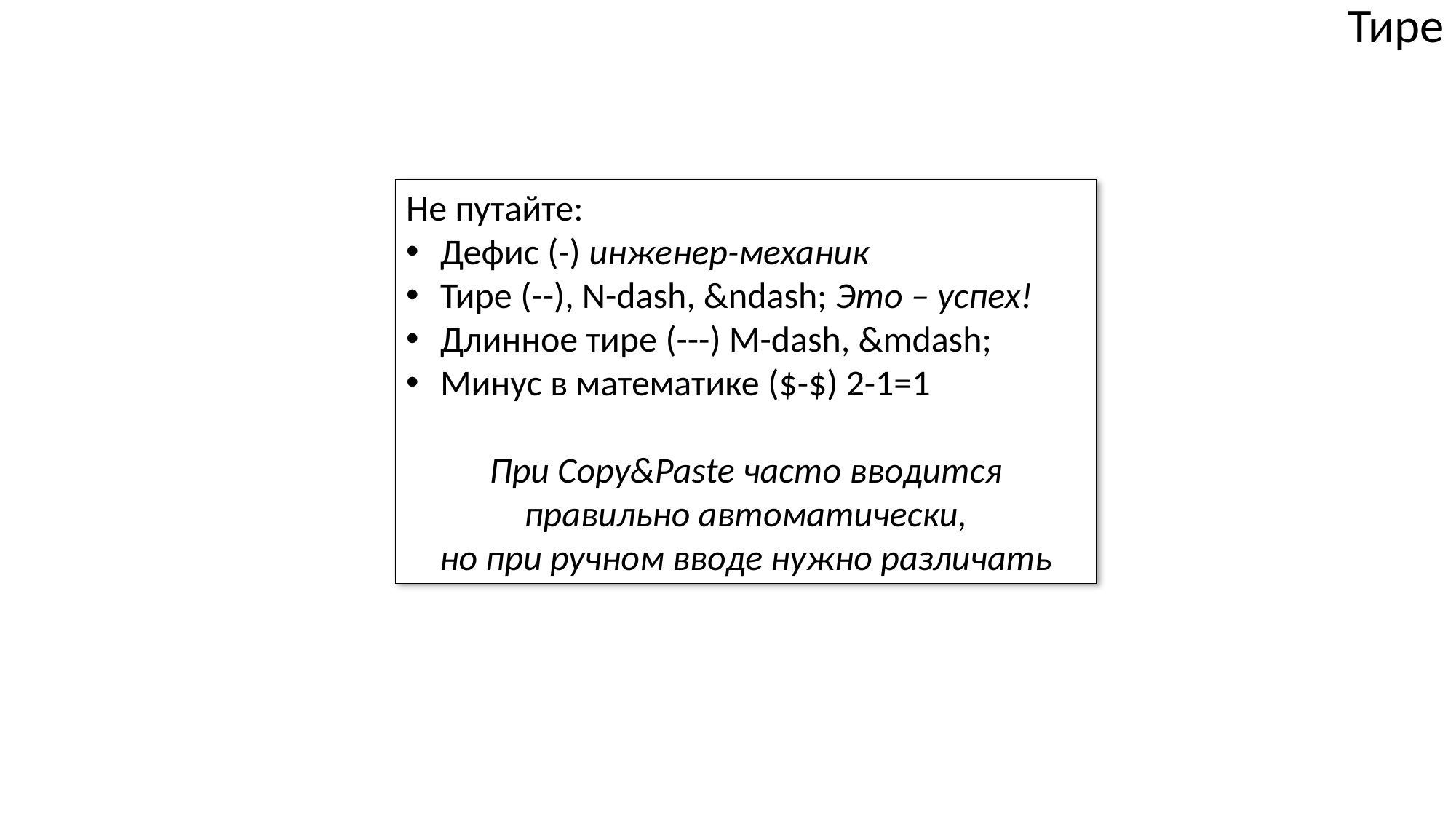

Тире
Не путайте:
Дефис (-) инженер-механик
Тире (--), N-dash, &ndash; Это – успех!
Длинное тире (---) M-dash, &mdash;
Минус в математике ($-$) 2-1=1

При Copy&Paste часто вводится правильно автоматически,
но при ручном вводе нужно различать